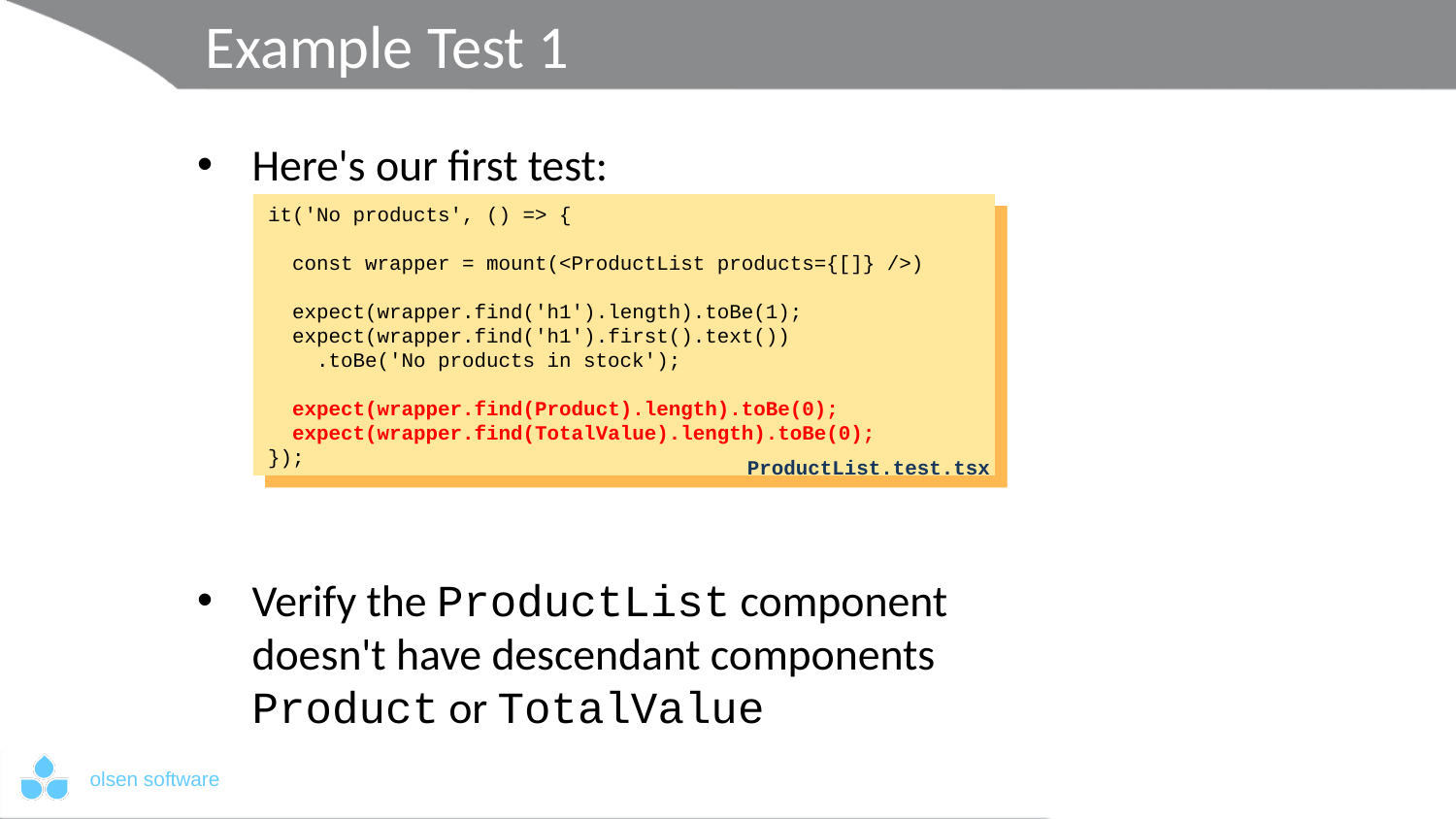

# Example Test 1
Here's our first test:

Verify the ProductList component
doesn't have descendant components
Product or TotalValue

it('No products', () => {

  const wrapper = mount(<ProductList products={[]} />)

  expect(wrapper.find('h1').length).toBe(1);
  expect(wrapper.find('h1').first().text())
    .toBe('No products in stock');

  expect(wrapper.find(Product).length).toBe(0);
  expect(wrapper.find(TotalValue).length).toBe(0);
});
ProductList.test.tsx